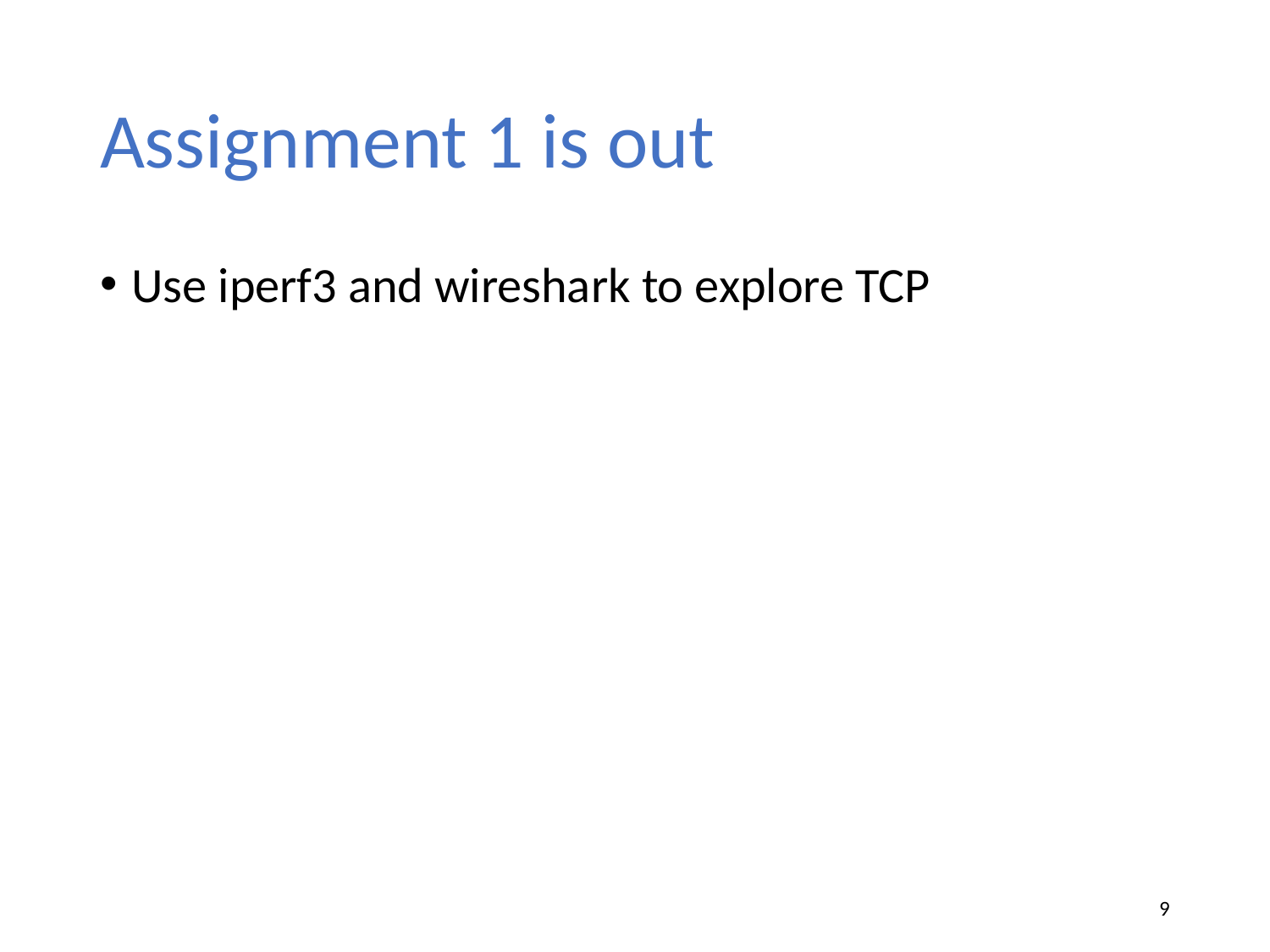

# Assignment 1 is out
Use iperf3 and wireshark to explore TCP
9